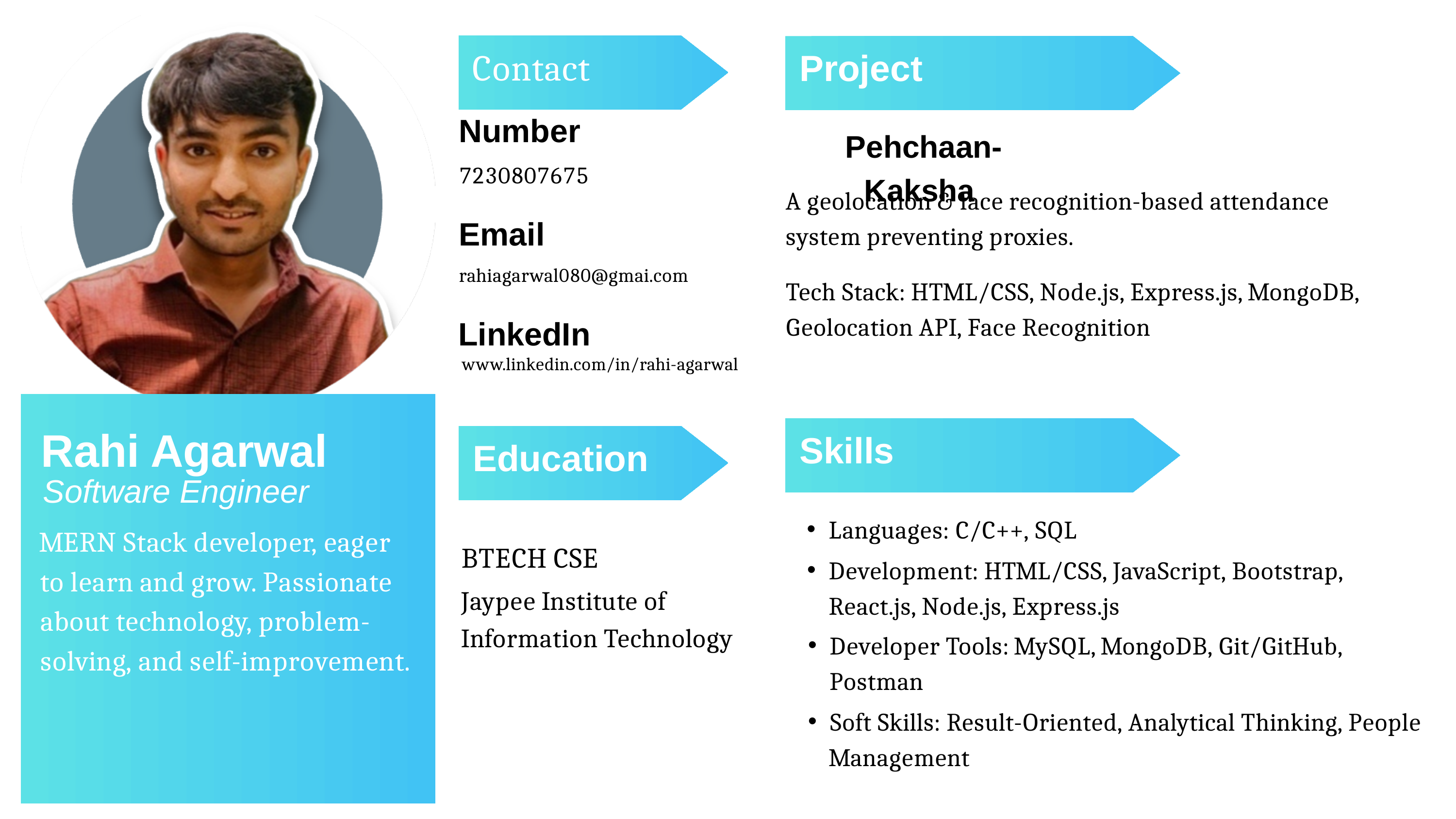

Contact

 Project
Number
Pehchaan-Kaksha
7230807675
A geolocation & face recognition-based attendance system preventing proxies.

Tech Stack: HTML/CSS, Node.js, Express.js, MongoDB, Geolocation API, Face Recognition
Email
rahiagarwal080@gmai.com
LinkedIn
www.linkedin.com/in/rahi-agarwal

Rahi Agarwal

 Skills

 Education
Software Engineer
Languages: C/C++, SQL
MERN Stack developer, eager to learn and grow. Passionate about technology, problem-solving, and self-improvement.
BTECH CSE
Development: HTML/CSS, JavaScript, Bootstrap, React.js, Node.js, Express.js
Jaypee Institute of Information Technology
Developer Tools: MySQL, MongoDB, Git/GitHub, Postman
Soft Skills: Result-Oriented, Analytical Thinking, People Management